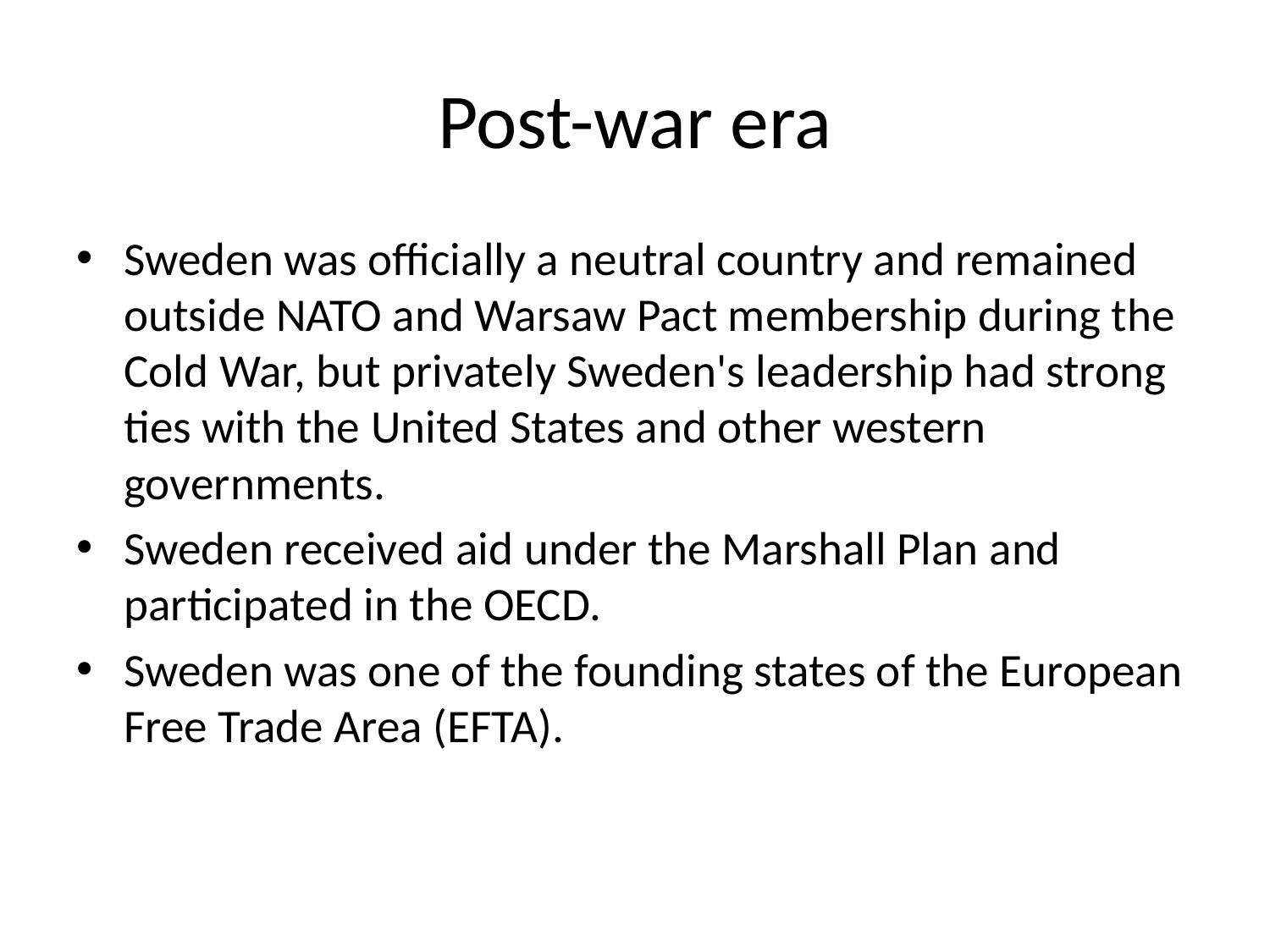

# Post-war era
Sweden was officially a neutral country and remained outside NATO and Warsaw Pact membership during the Cold War, but privately Sweden's leadership had strong ties with the United States and other western governments.
Sweden received aid under the Marshall Plan and participated in the OECD.
Sweden was one of the founding states of the European Free Trade Area (EFTA).